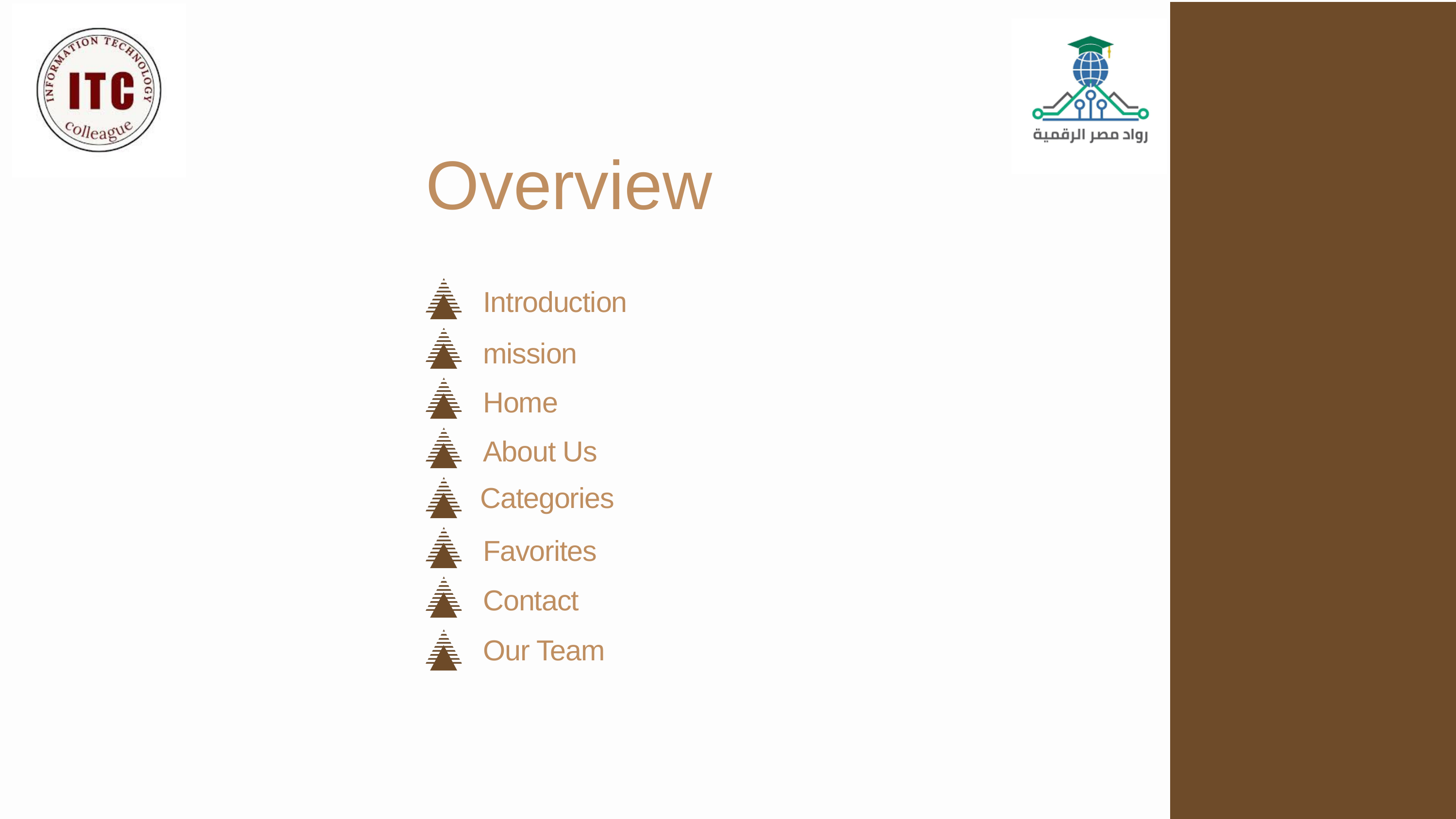

Overview
Introduction

mission

Home

About Us

Categories

Favorites

Contact

Our Team